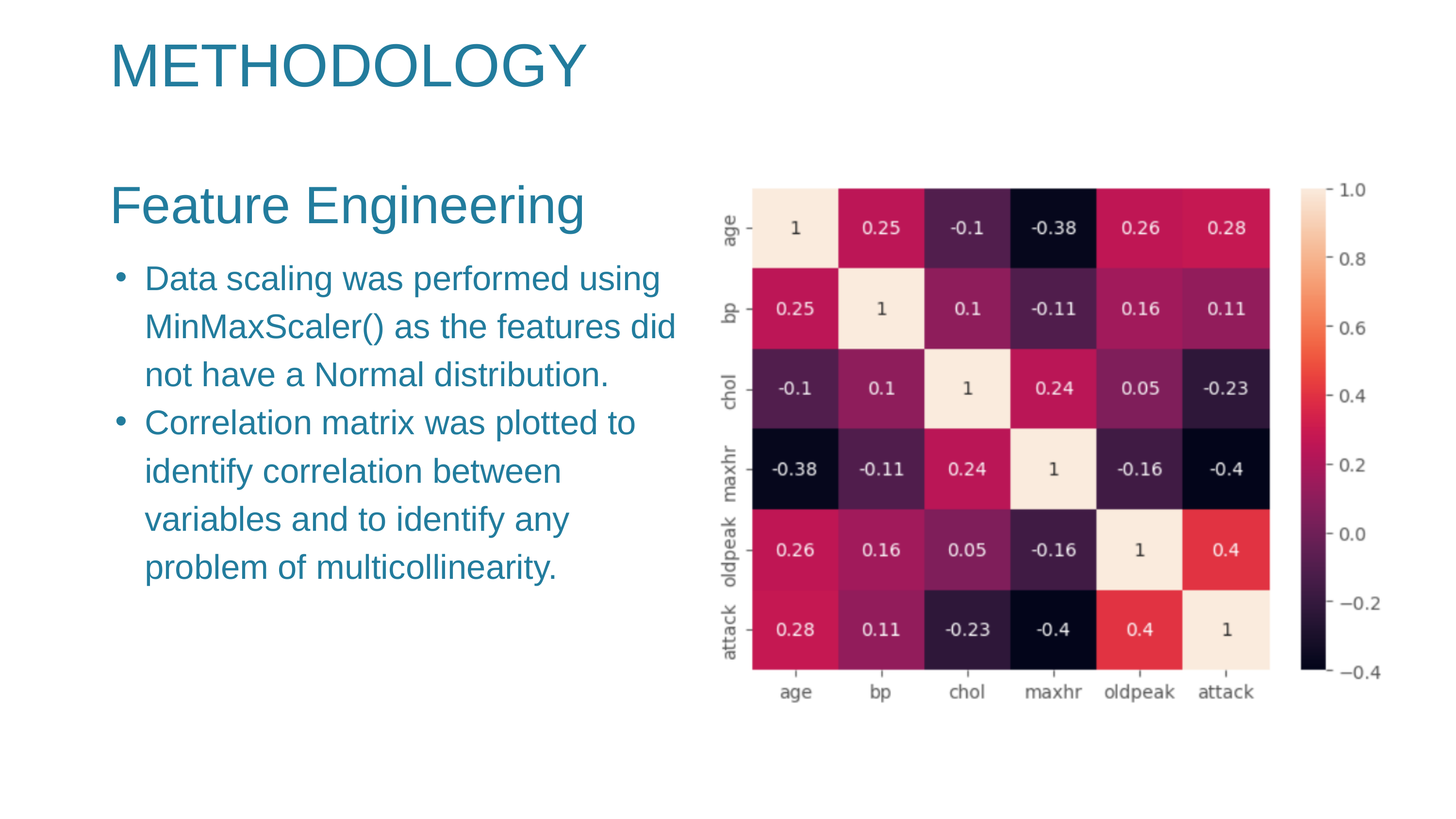

METHODOLOGY
Feature Engineering

Data scaling was performed using MinMaxScaler() as the features did not have a Normal distribution.
Correlation matrix was plotted to identify correlation between variables and to identify any problem of multicollinearity.